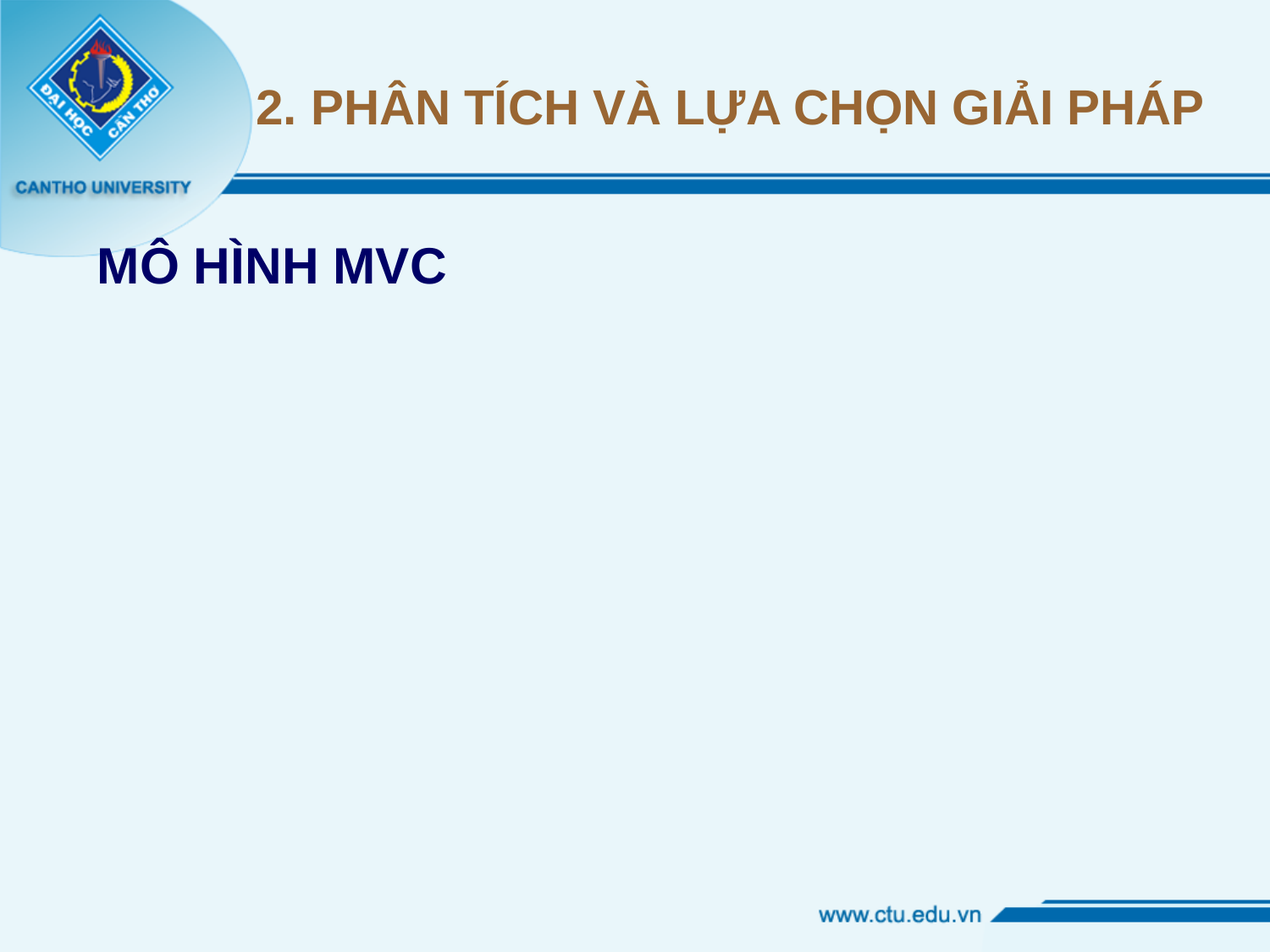

# 2. PHÂN TÍCH VÀ LỰA CHỌN GIẢI PHÁP
MÔ HÌNH MVC